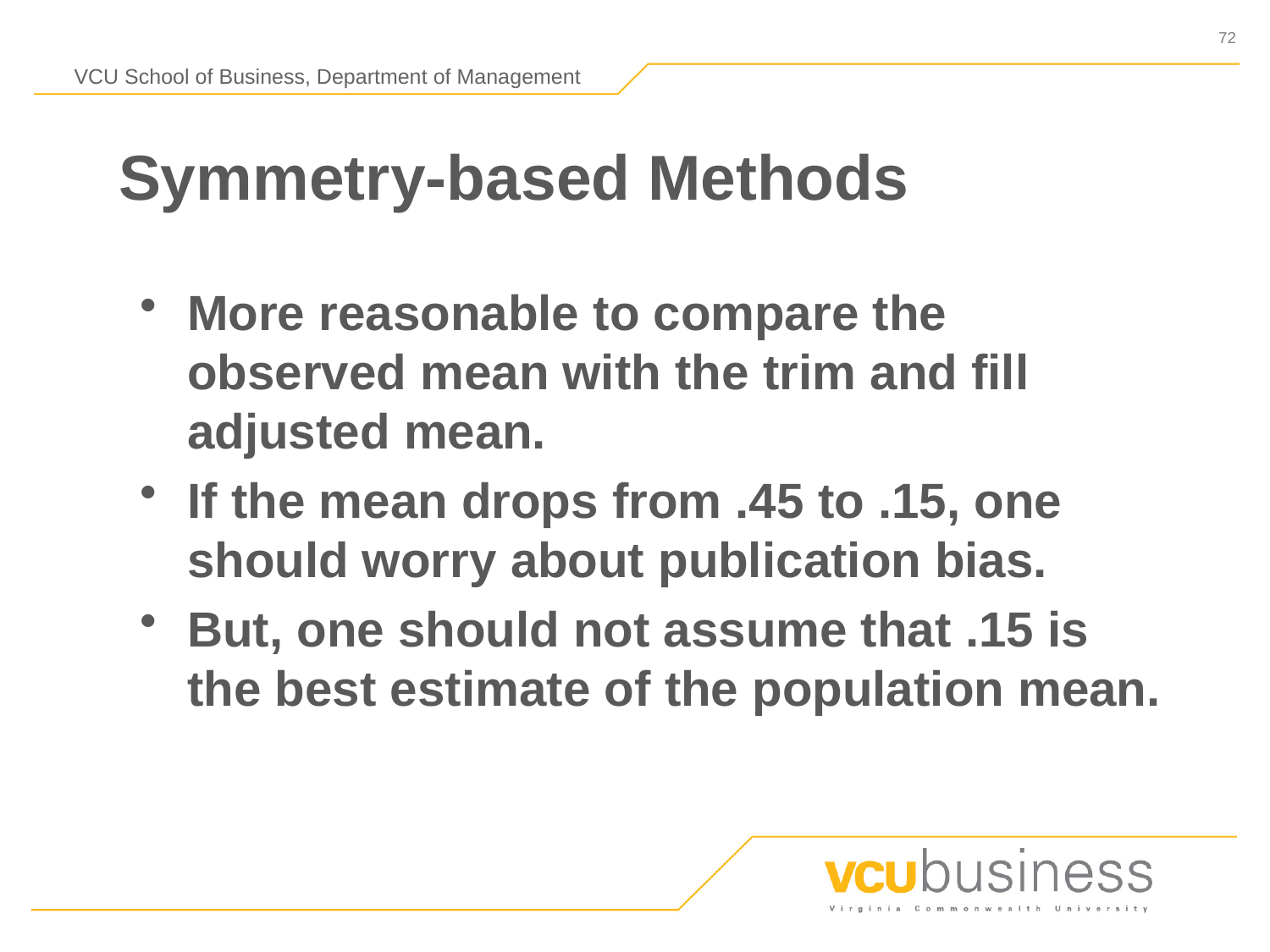

# Symmetry-based Methods
More reasonable to compare the observed mean with the trim and fill adjusted mean.
If the mean drops from .45 to .15, one should worry about publication bias.
But, one should not assume that .15 is the best estimate of the population mean.